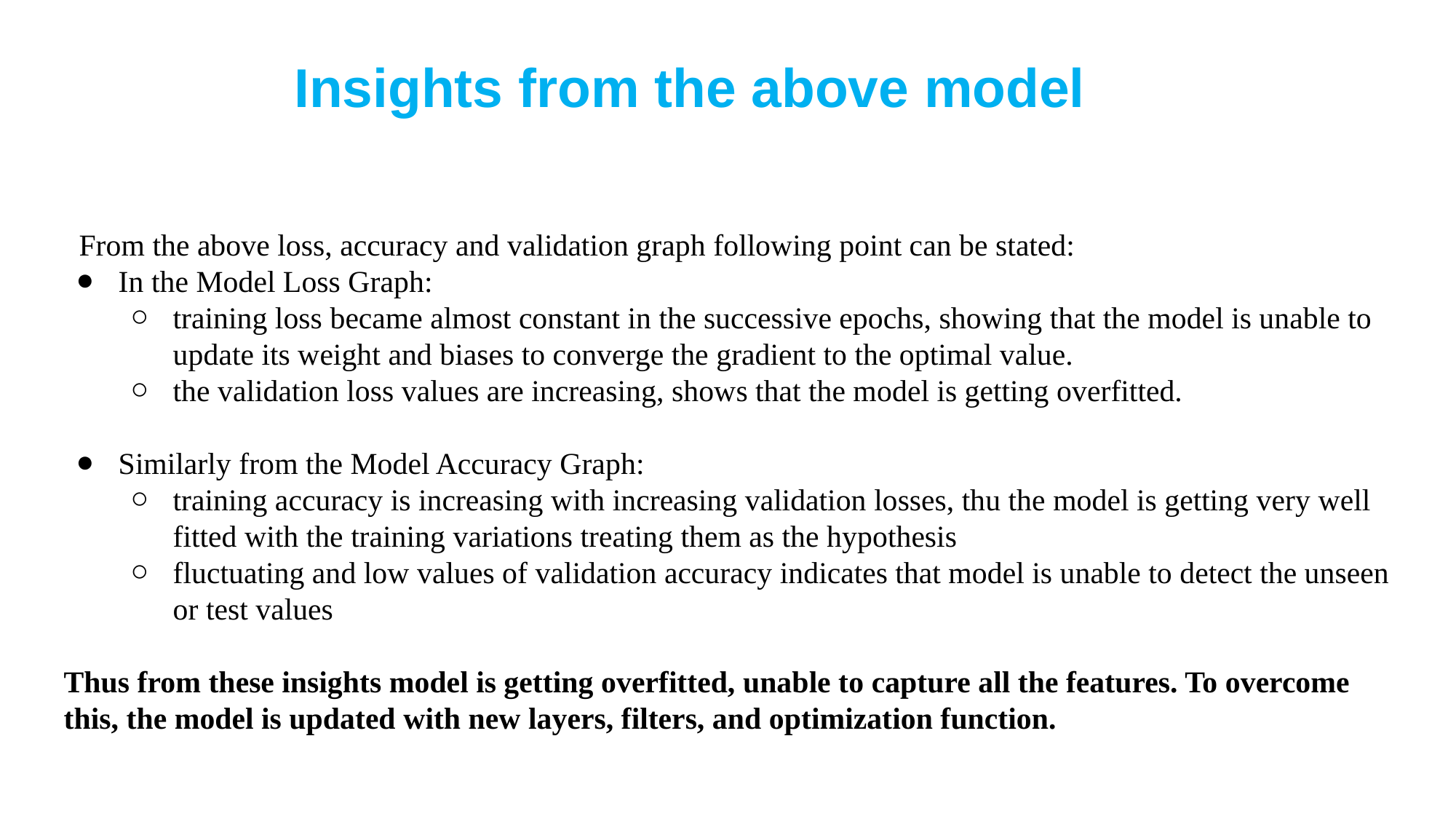

Insights from the above model
From the above loss, accuracy and validation graph following point can be stated:
In the Model Loss Graph:
training loss became almost constant in the successive epochs, showing that the model is unable to update its weight and biases to converge the gradient to the optimal value.
the validation loss values are increasing, shows that the model is getting overfitted.

Similarly from the Model Accuracy Graph:
training accuracy is increasing with increasing validation losses, thu the model is getting very well fitted with the training variations treating them as the hypothesis
fluctuating and low values of validation accuracy indicates that model is unable to detect the unseen or test values

Thus from these insights model is getting overfitted, unable to capture all the features. To overcome this, the model is updated with new layers, filters, and optimization function.